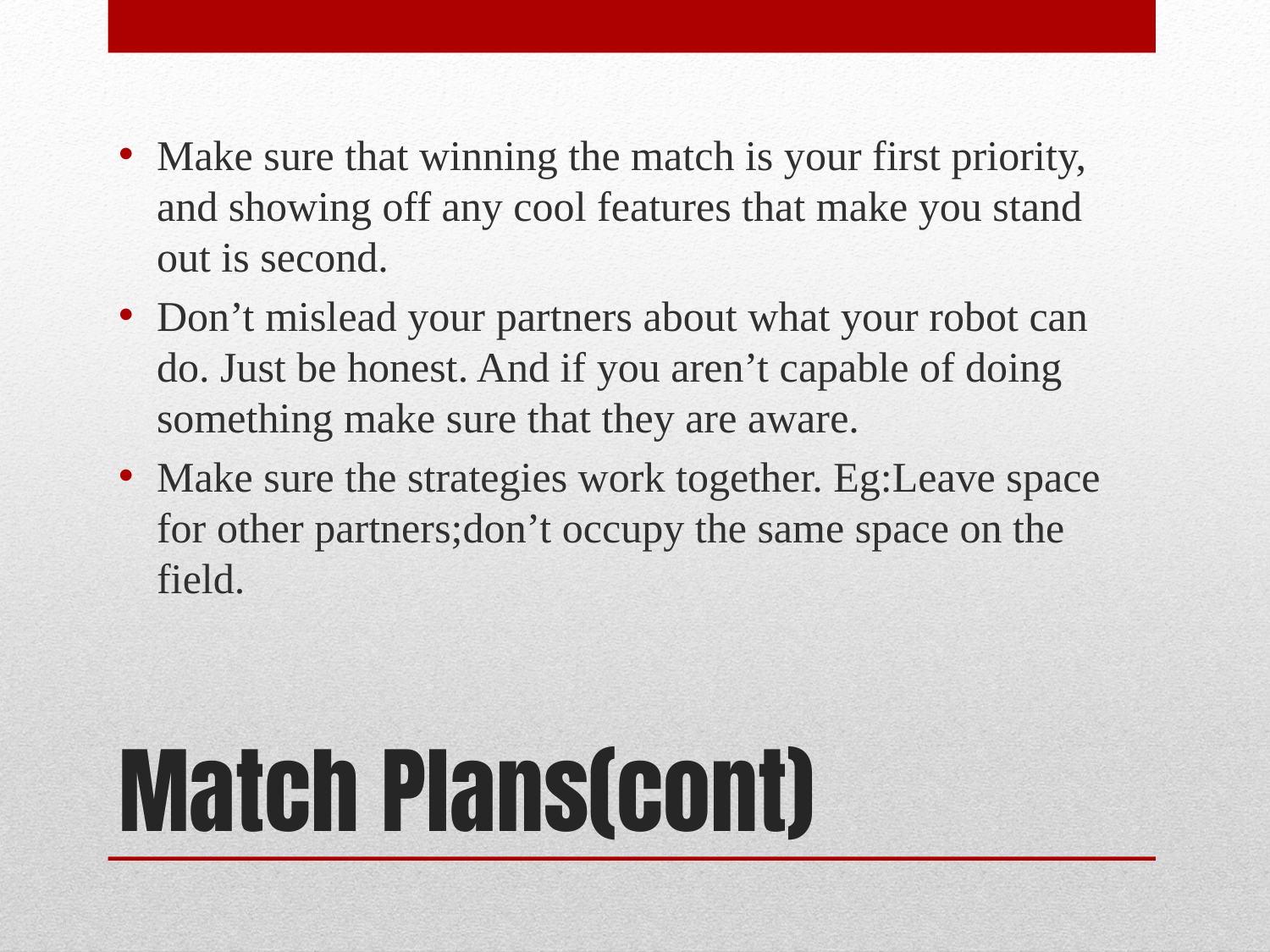

Make sure that winning the match is your first priority, and showing off any cool features that make you stand out is second.
Don’t mislead your partners about what your robot can do. Just be honest. And if you aren’t capable of doing something make sure that they are aware.
Make sure the strategies work together. Eg:Leave space for other partners;don’t occupy the same space on the field.
# Match Plans(cont)